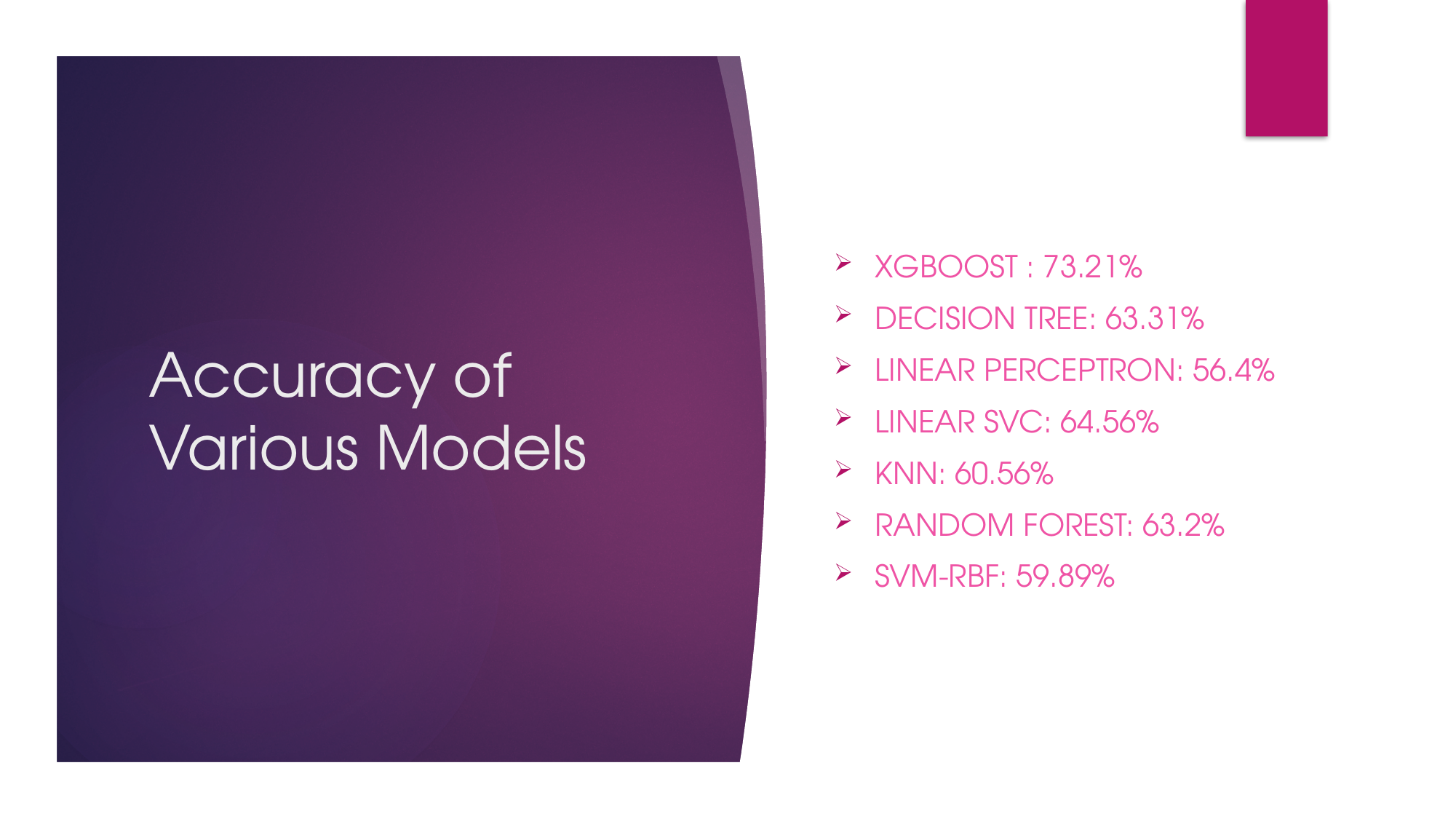

XGBoost : 73.21%
Decision Tree: 63.31%
Linear Perceptron: 56.4%
Linear SVC: 64.56%
KNN: 60.56%
Random Forest: 63.2%
SVM-RBF: 59.89%

# Accuracy of Various Models